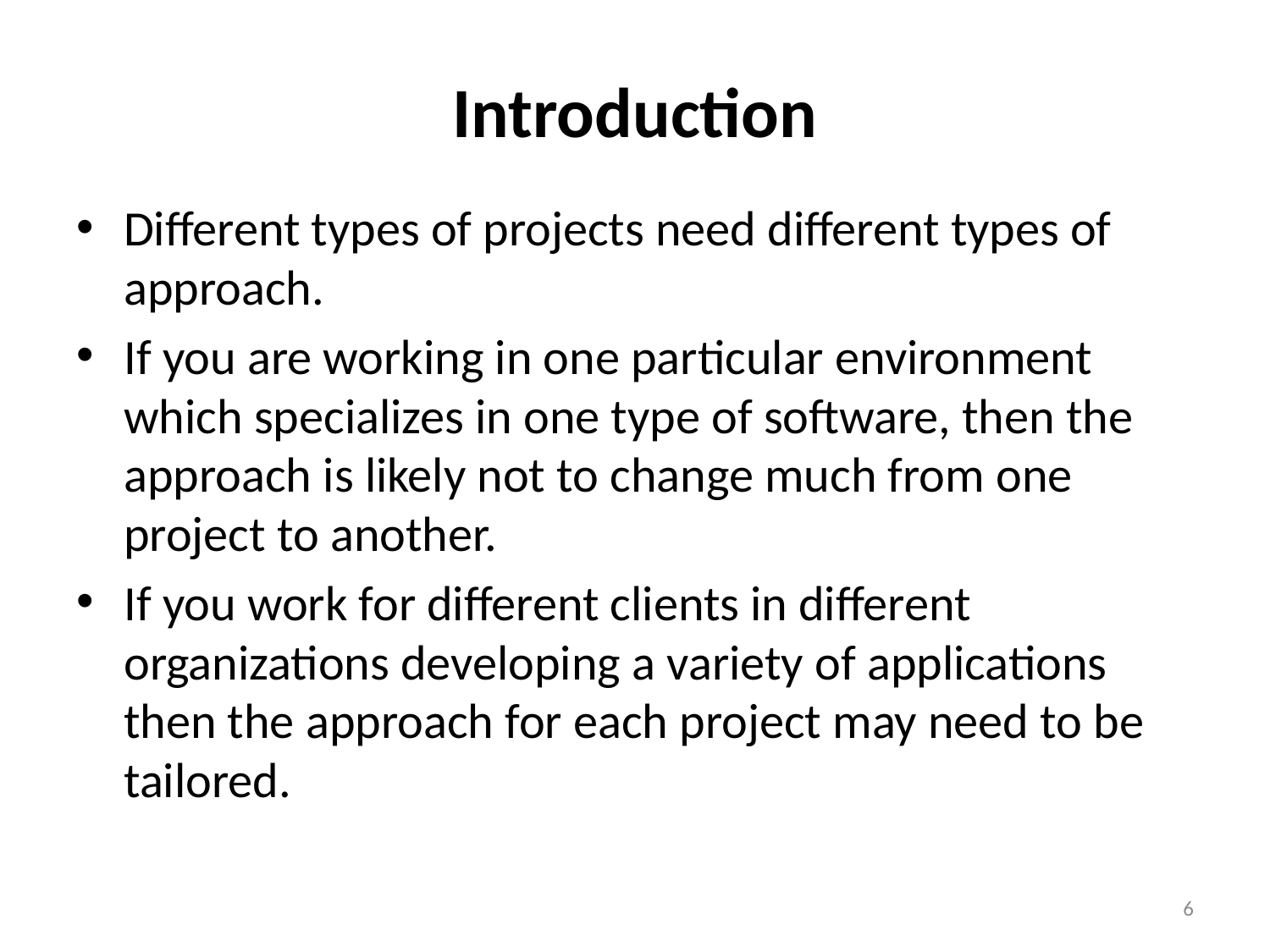

# Introduction
Different types of projects need different types of approach.
If you are working in one particular environment which specializes in one type of software, then the approach is likely not to change much from one project to another.
If you work for different clients in different organizations developing a variety of applications then the approach for each project may need to be tailored.
6